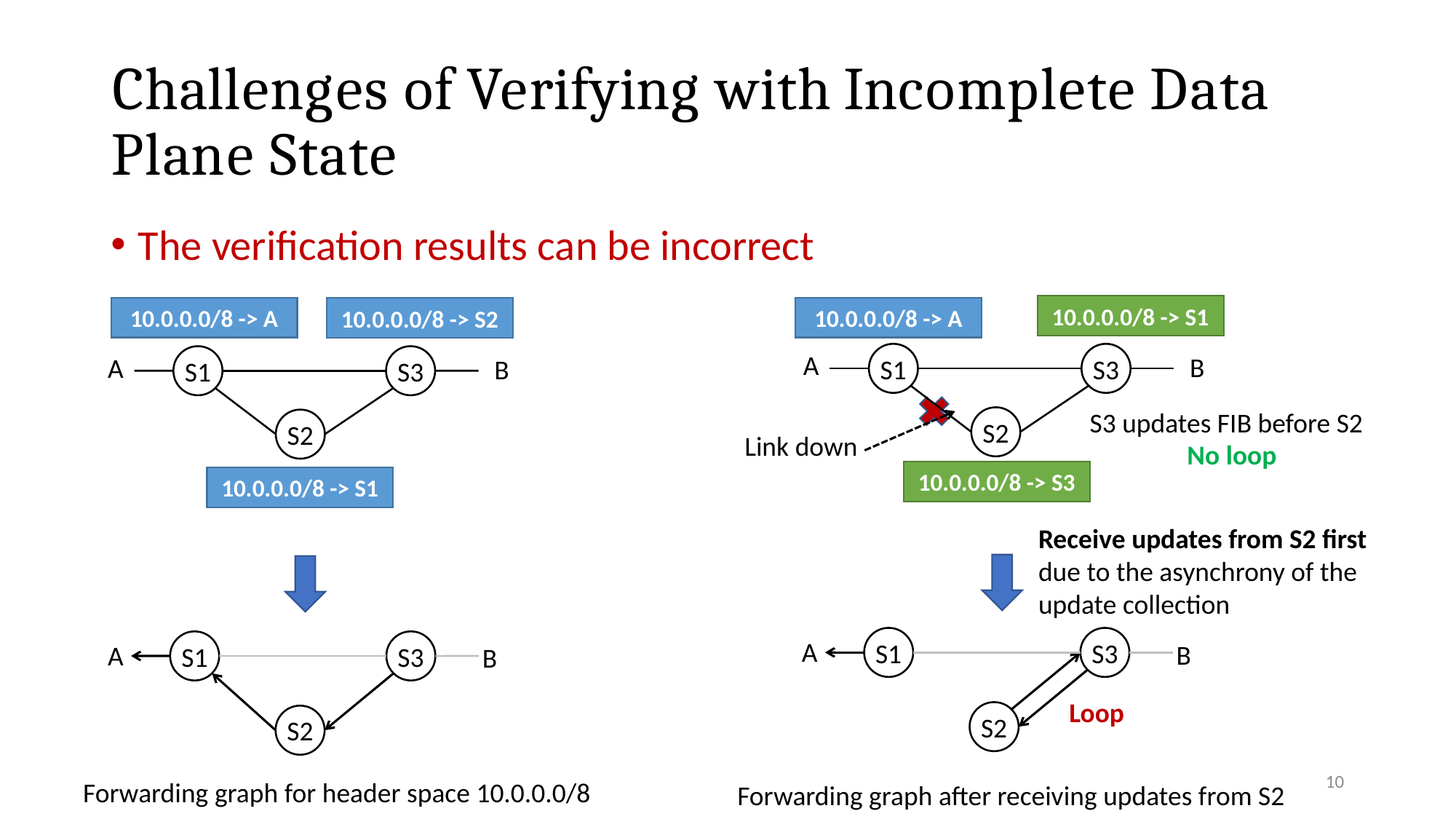

# Challenges of Verifying with Incomplete Data Plane State
The verification results can be incorrect
10.0.0.0/8 -> S1
10.0.0.0/8 -> A
10.0.0.0/8 -> A
10.0.0.0/8 -> S2
A
S1
S3
B
S2
A
S1
S3
B
S2

S3 updates FIB before S2
Link down
No loop
10.0.0.0/8 -> S3
10.0.0.0/8 -> S1
Receive updates from S2 first due to the asynchrony of the update collection

S1
S3
A
B
S2
S1
S3
A
B
S2
Loop
10
Forwarding graph for header space 10.0.0.0/8
Forwarding graph after receiving updates from S2